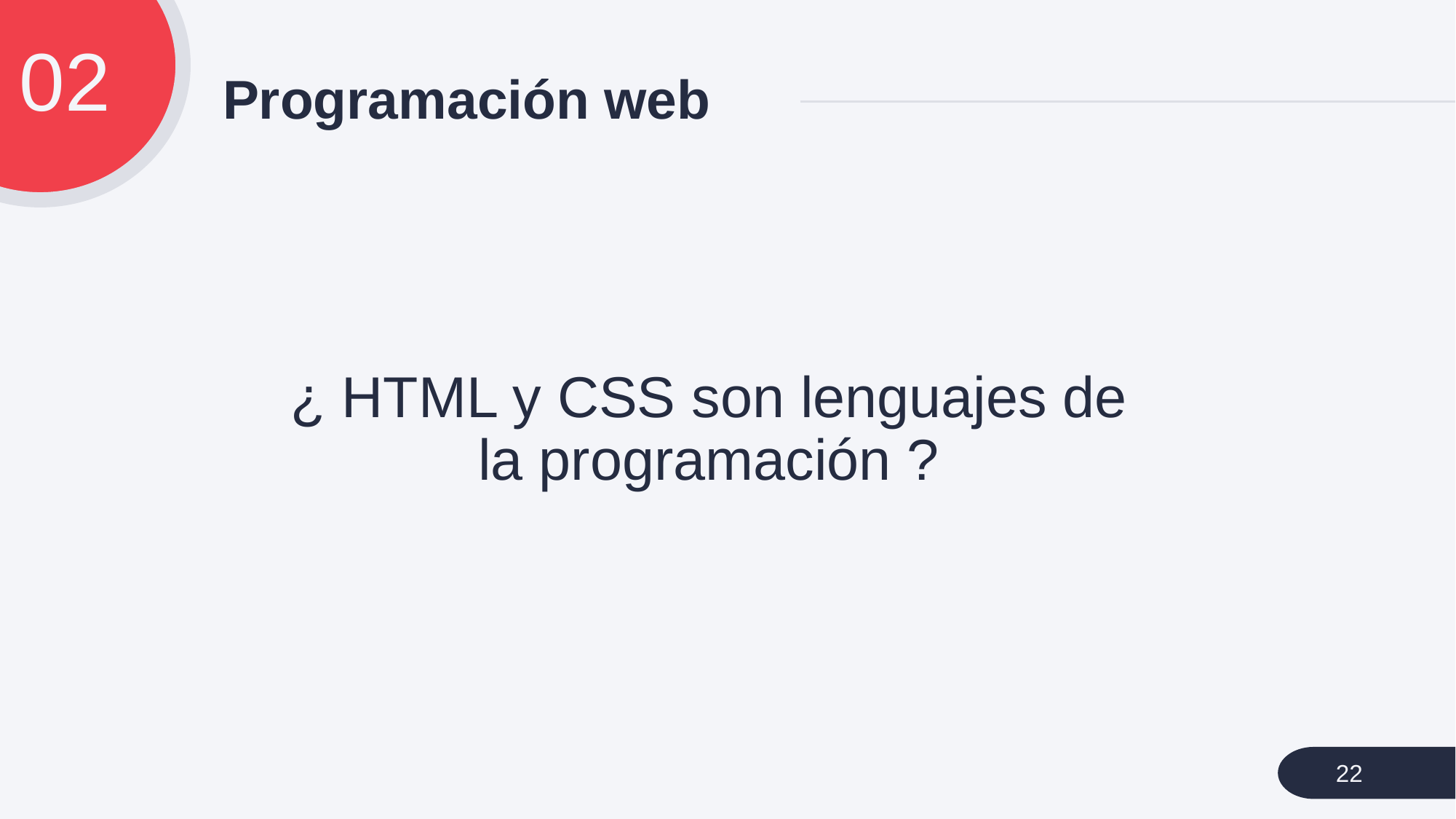

02
# Programación web
¿ HTML y CSS son lenguajes de la programación ?
22